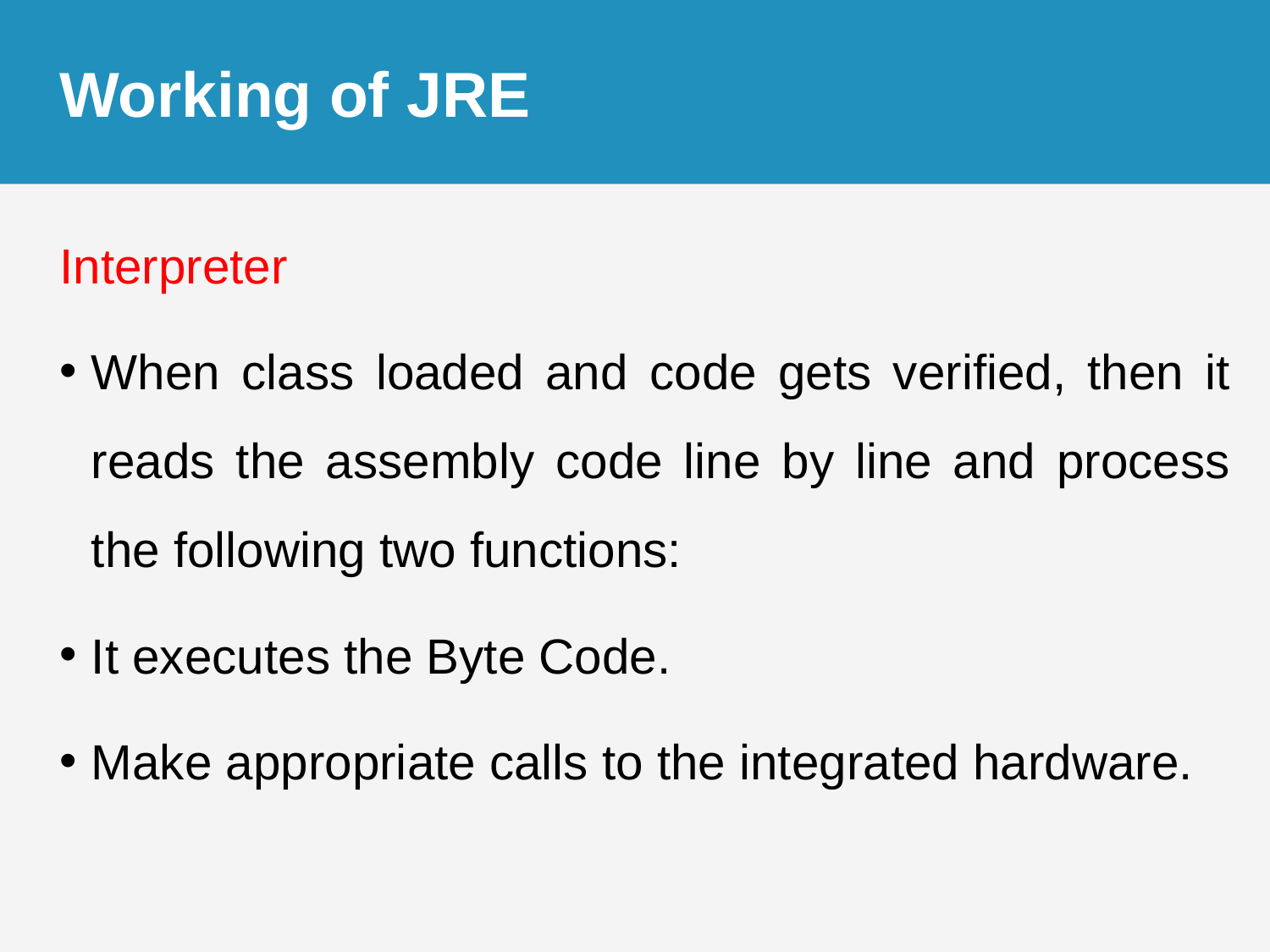

# Working of JRE
Interpreter
When class loaded and code gets verified, then it reads the assembly code line by line and process the following two functions:
It executes the Byte Code.
Make appropriate calls to the integrated hardware.